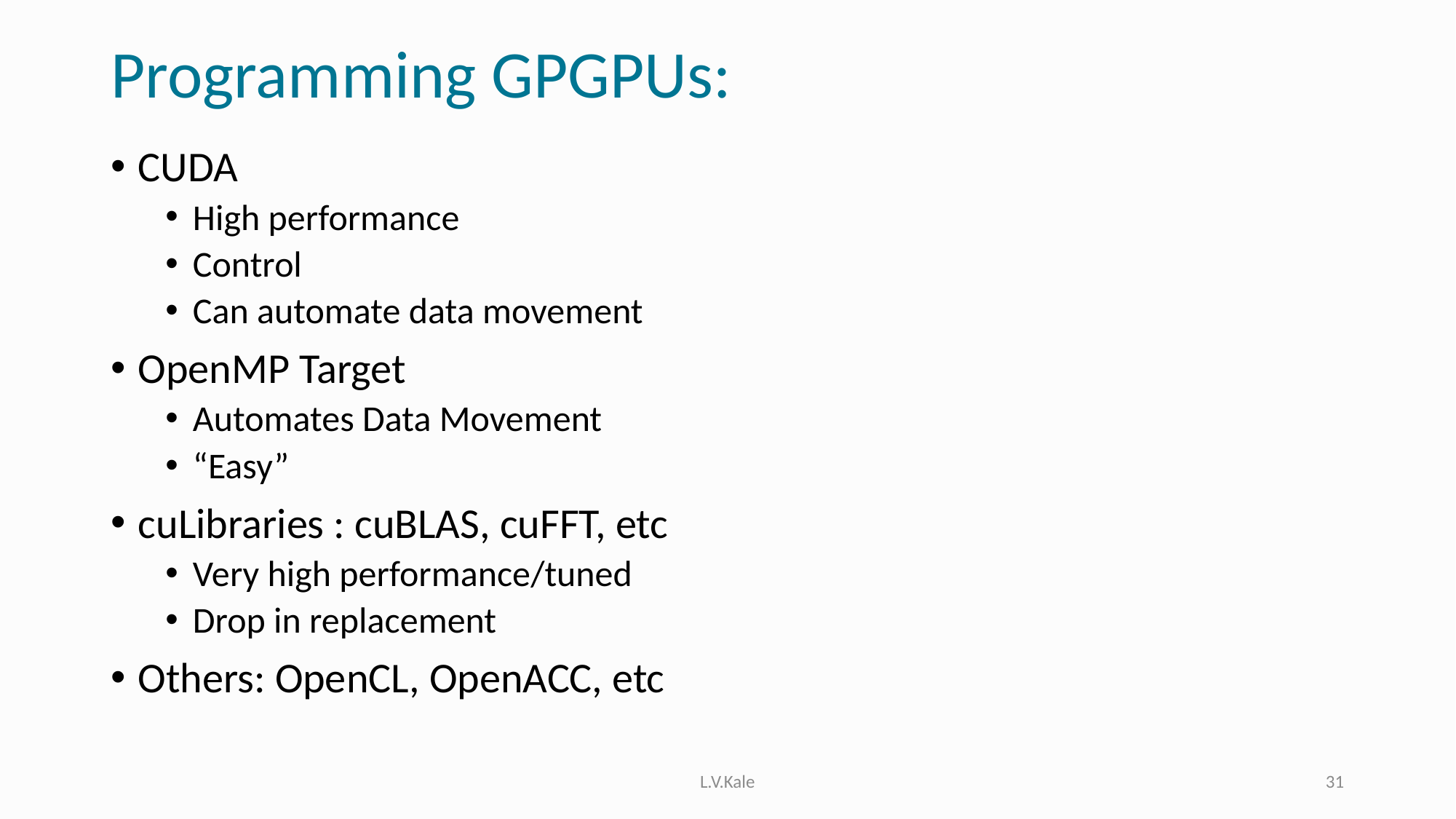

# Programming GPGPUs:
CUDA
High performance
Control
Can automate data movement
OpenMP Target
Automates Data Movement
“Easy”
cuLibraries : cuBLAS, cuFFT, etc
Very high performance/tuned
Drop in replacement
Others: OpenCL, OpenACC, etc
L.V.Kale
31